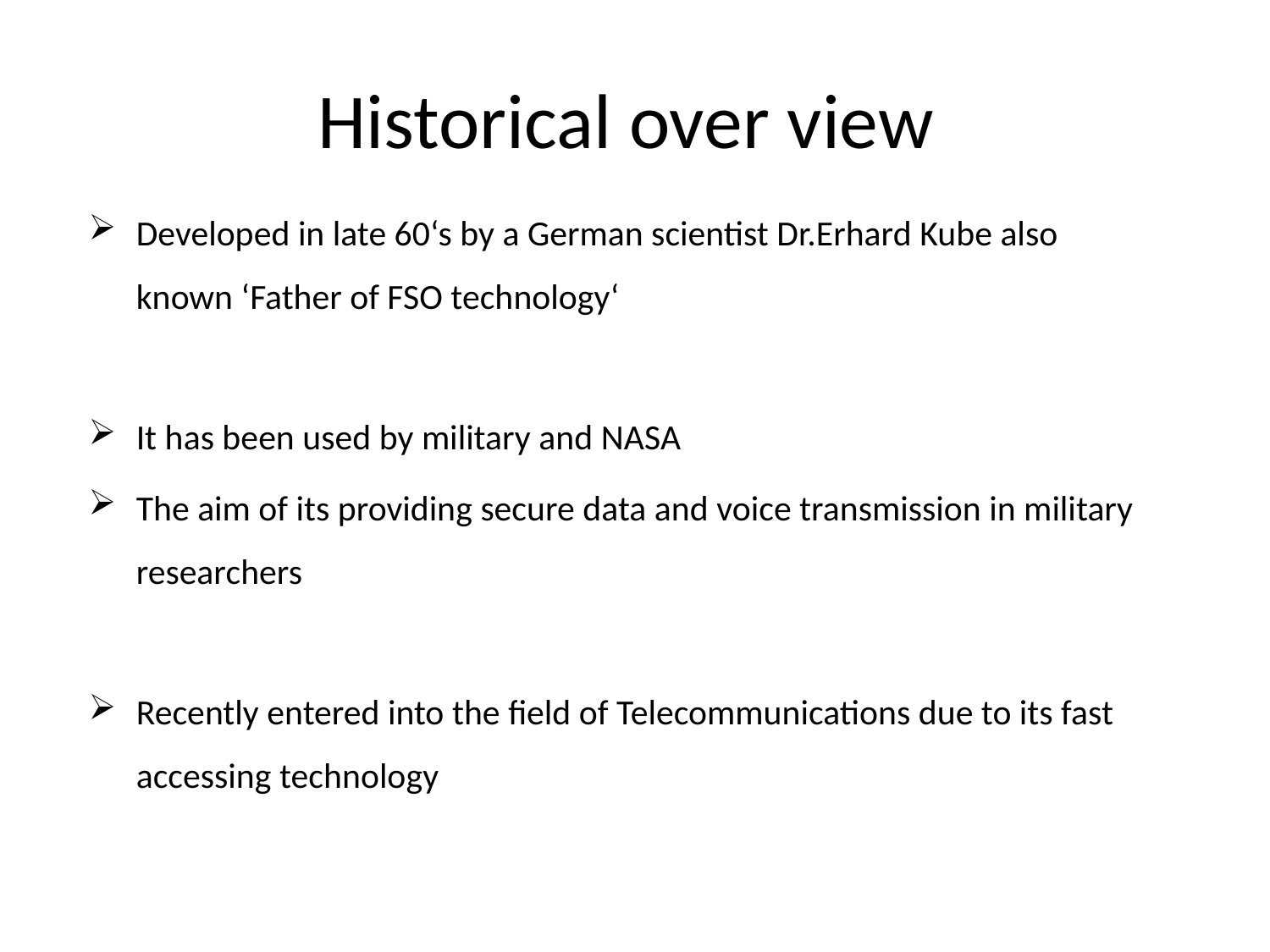

# Historical over view
Developed in late 60‘s by a German scientist Dr.Erhard Kube also known ‘Father of FSO technology‘

It has been used by military and NASA
The aim of its providing secure data and voice transmission in military researchers

Recently entered into the field of Telecommunications due to its fast accessing technology